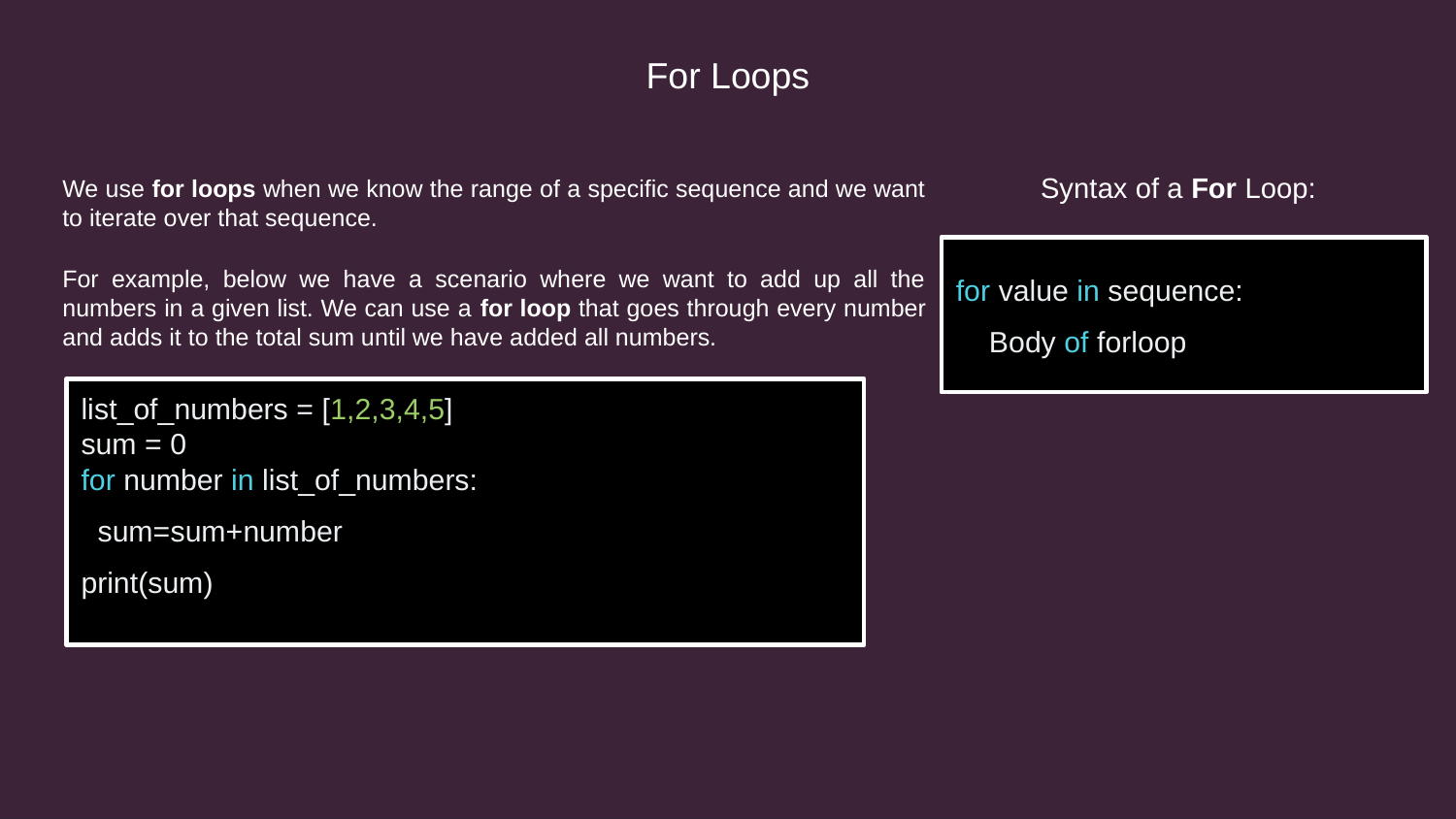

For Loops

We use for loops when we know the range of a specific sequence and we want to iterate over that sequence.
For example, below we have a scenario where we want to add up all the numbers in a given list. We can use a for loop that goes through every number and adds it to the total sum until we have added all numbers.

Syntax of a For Loop:

for value in sequence:
    Body of forloop

list_of_numbers = [1,2,3,4,5]
sum = 0
for number in list_of_numbers:
  sum=sum+number
print(sum)